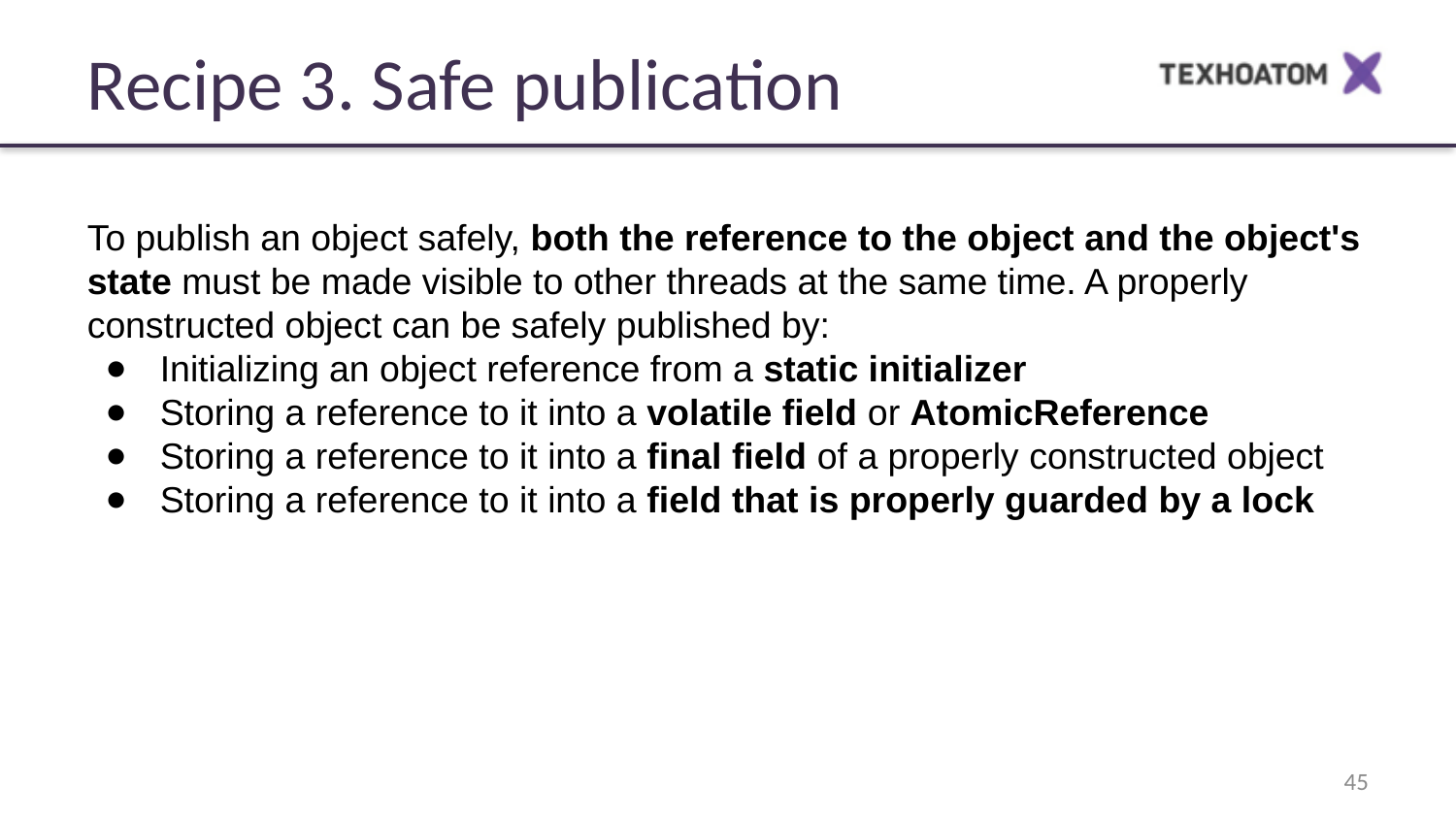

Recipe 3. Safe publication
To publish an object safely, both the reference to the object and the object's state must be made visible to other threads at the same time. A properly constructed object can be safely published by:
Initializing an object reference from a static initializer
Storing a reference to it into a volatile field or AtomicReference
Storing a reference to it into a final field of a properly constructed object
Storing a reference to it into a field that is properly guarded by a lock
45